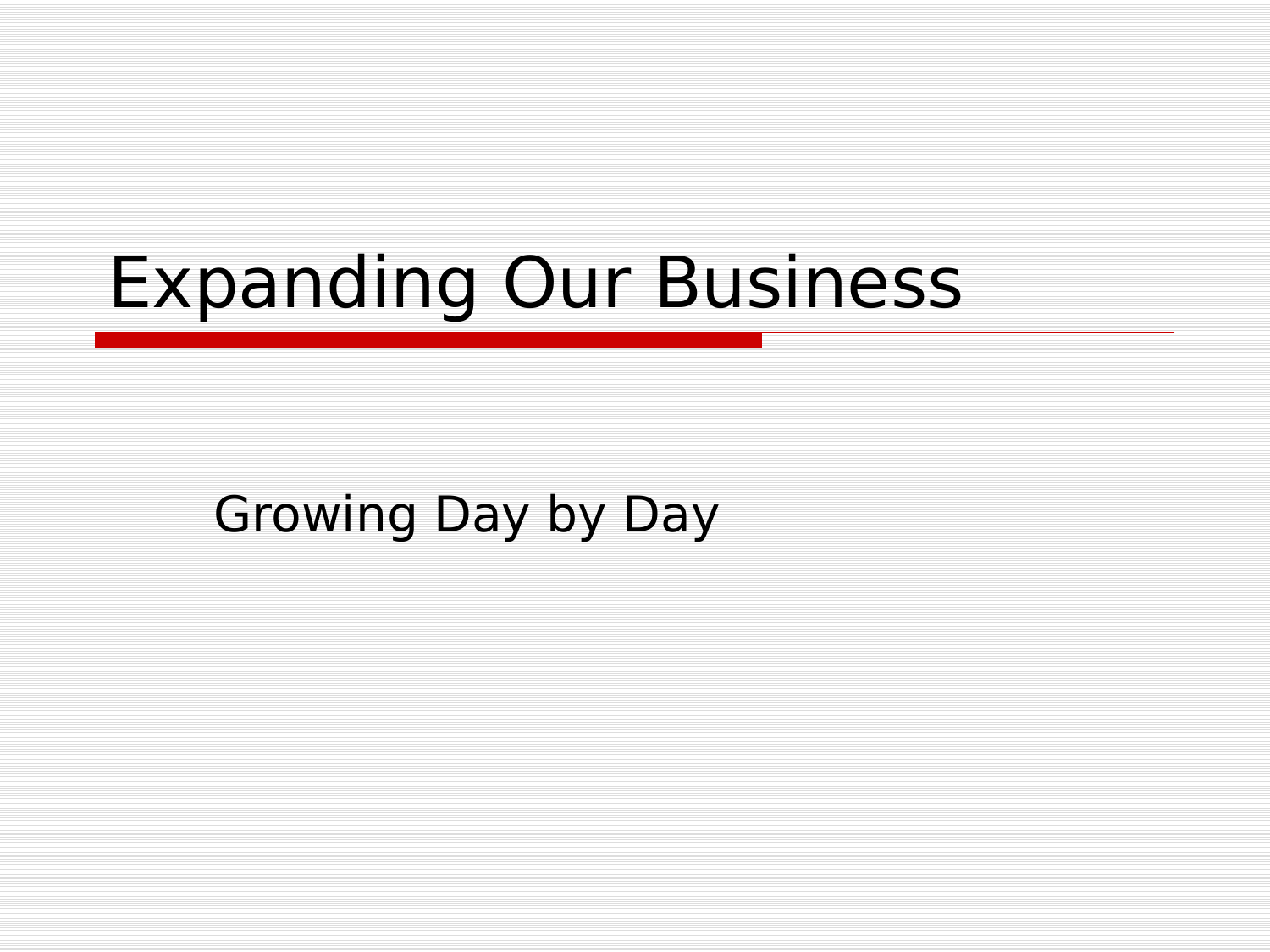

# Expanding Our Business
Growing Day by Day